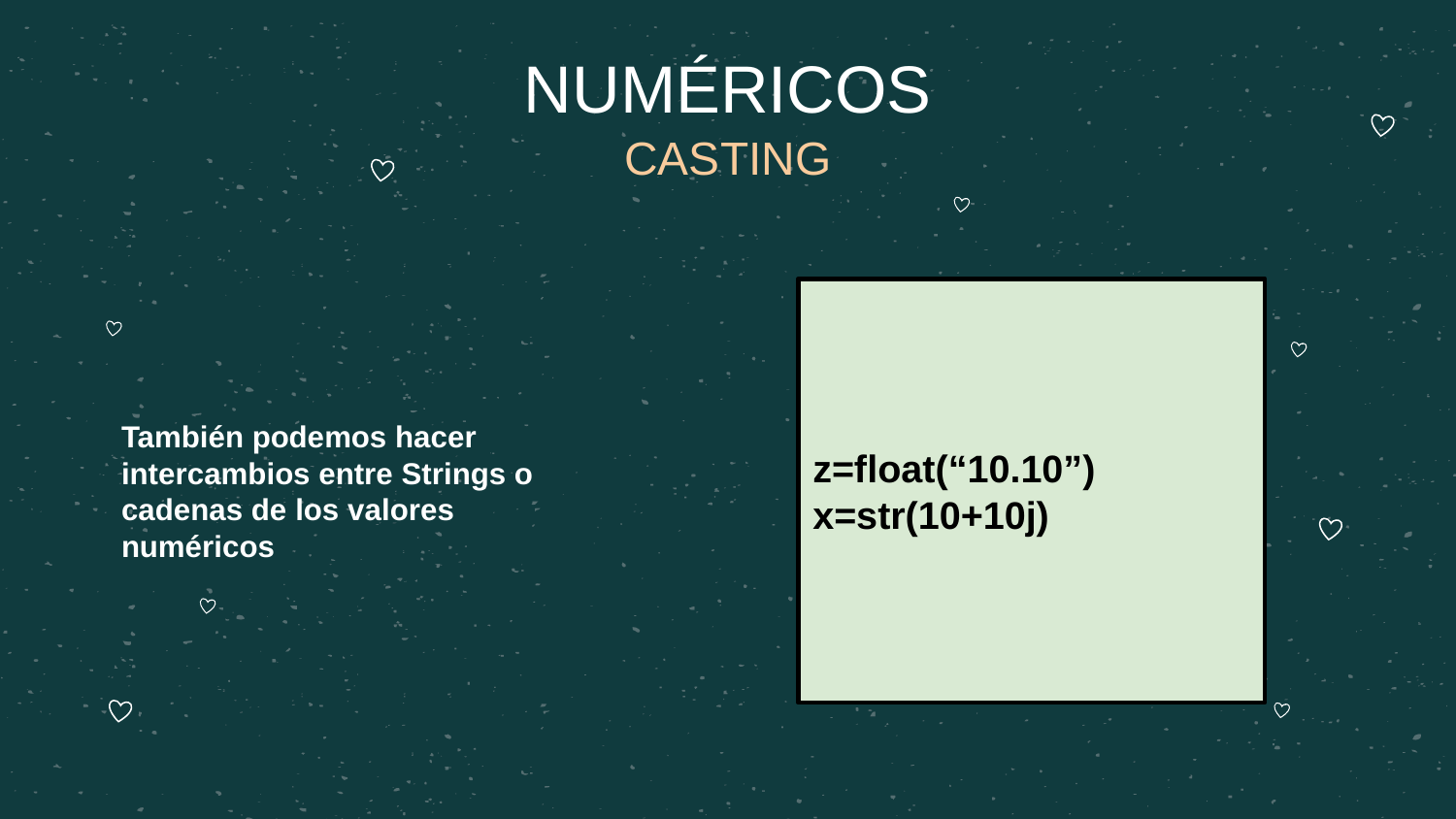

NUMÉRICOS

# CASTING
z=float(“10.10”)
x=str(10+10j)
También podemos hacer intercambios entre Strings o cadenas de los valores numéricos